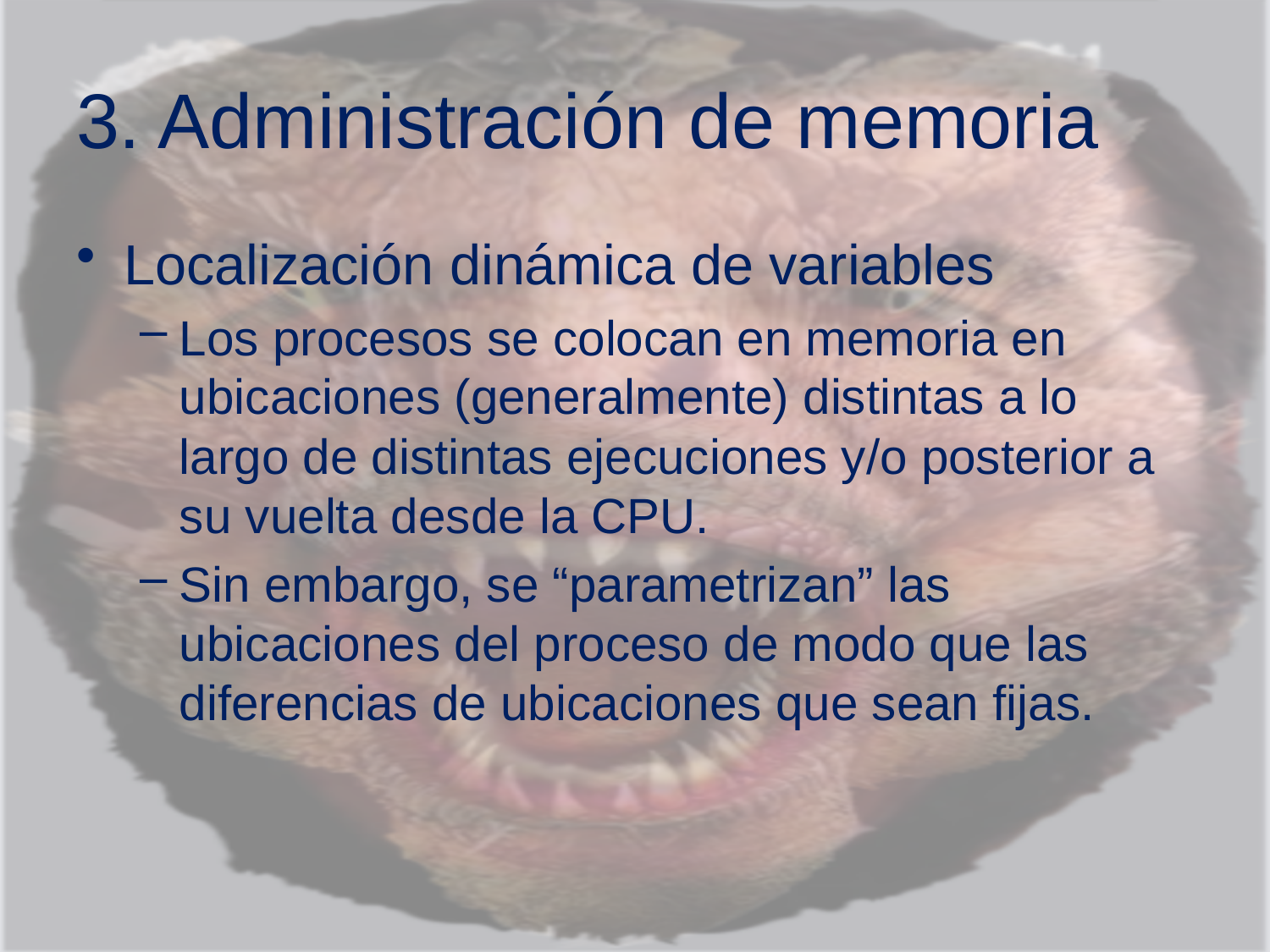

# 3. Administración de memoria
Localización dinámica de variables
Los procesos se colocan en memoria en ubicaciones (generalmente) distintas a lo largo de distintas ejecuciones y/o posterior a su vuelta desde la CPU.
Sin embargo, se “parametrizan” las ubicaciones del proceso de modo que las diferencias de ubicaciones que sean fijas.